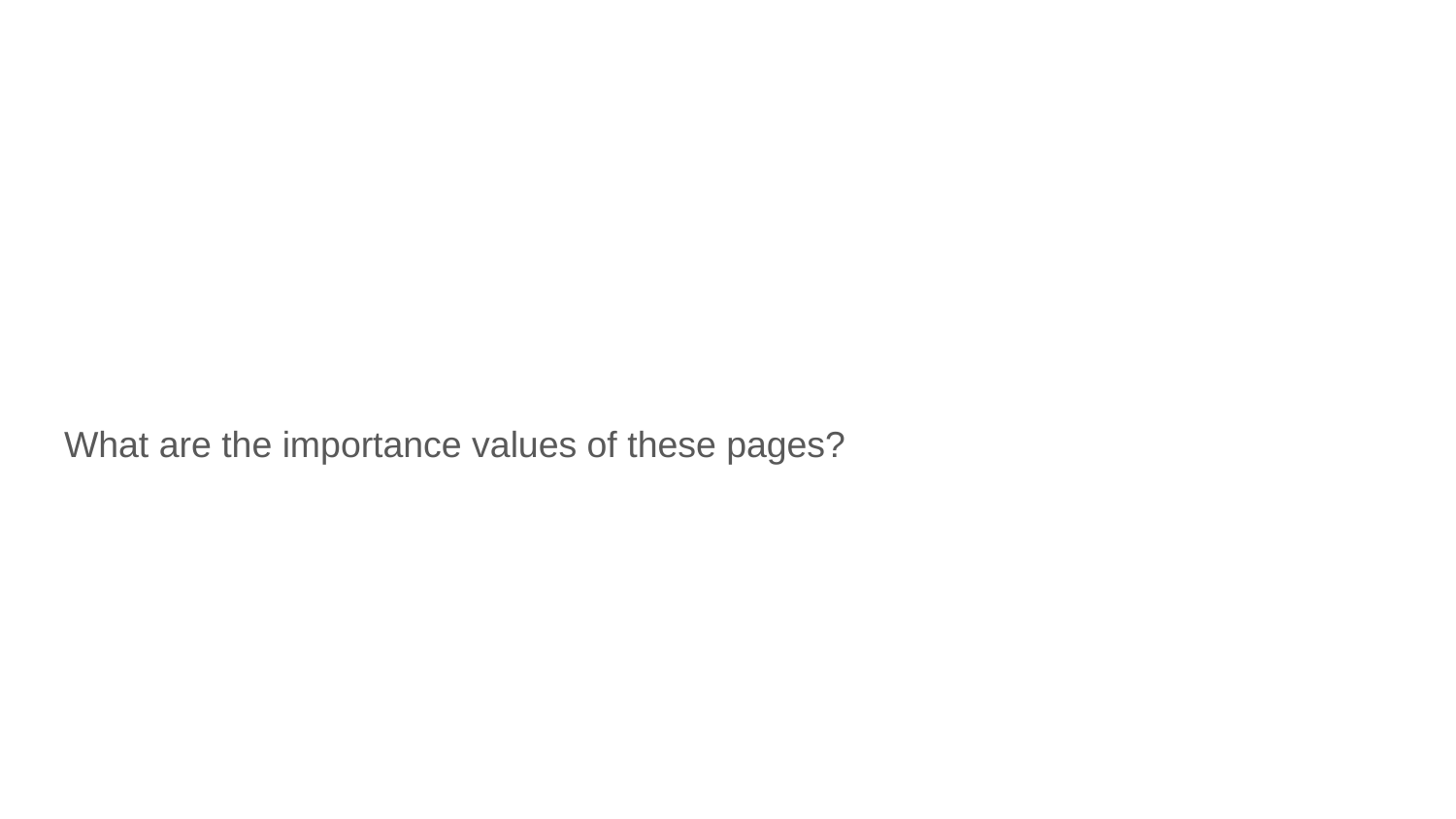

#

What are the importance values of these pages?